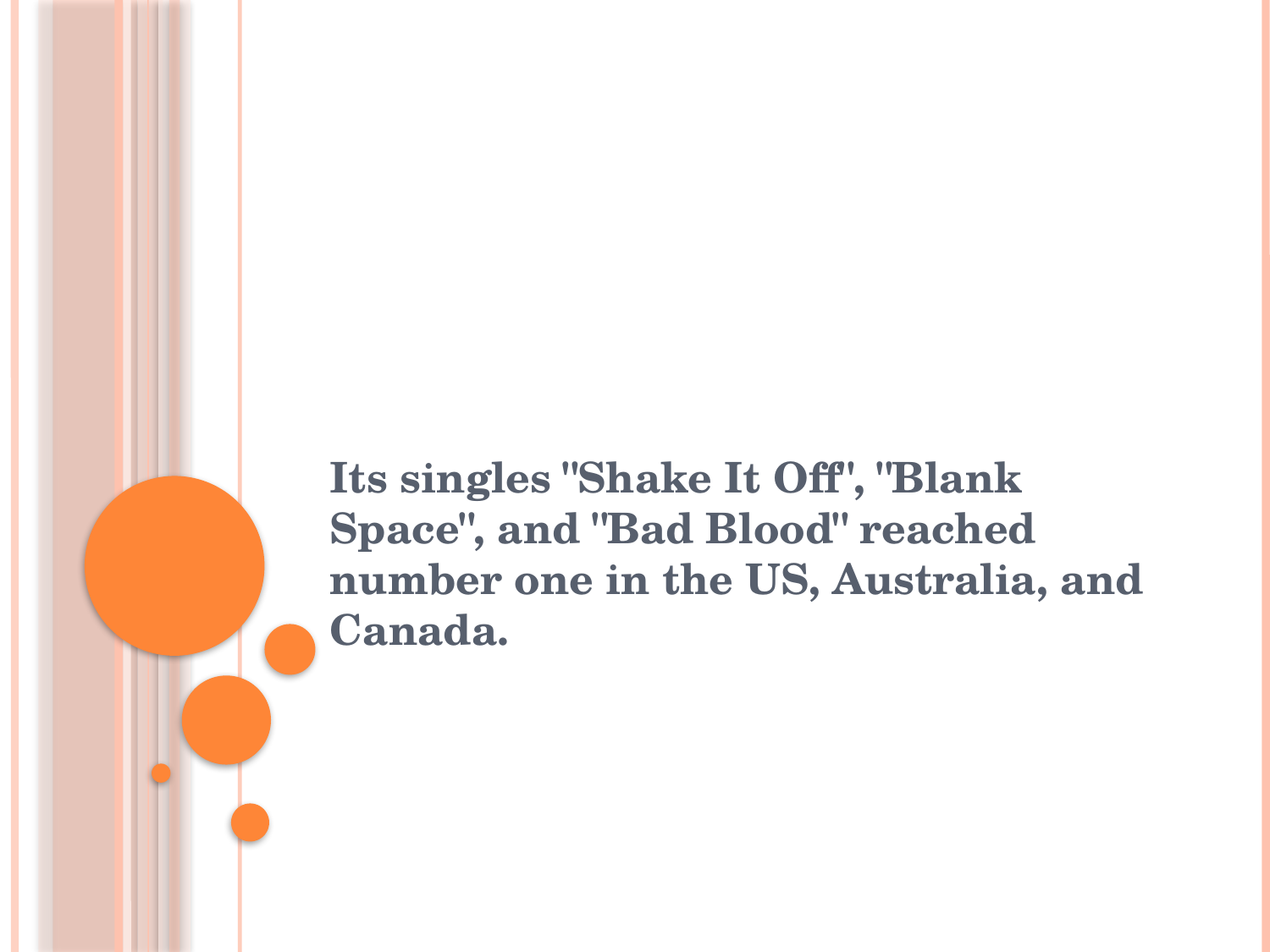

#
Its singles "Shake It Off", "Blank Space", and "Bad Blood" reached number one in the US, Australia, and Canada.